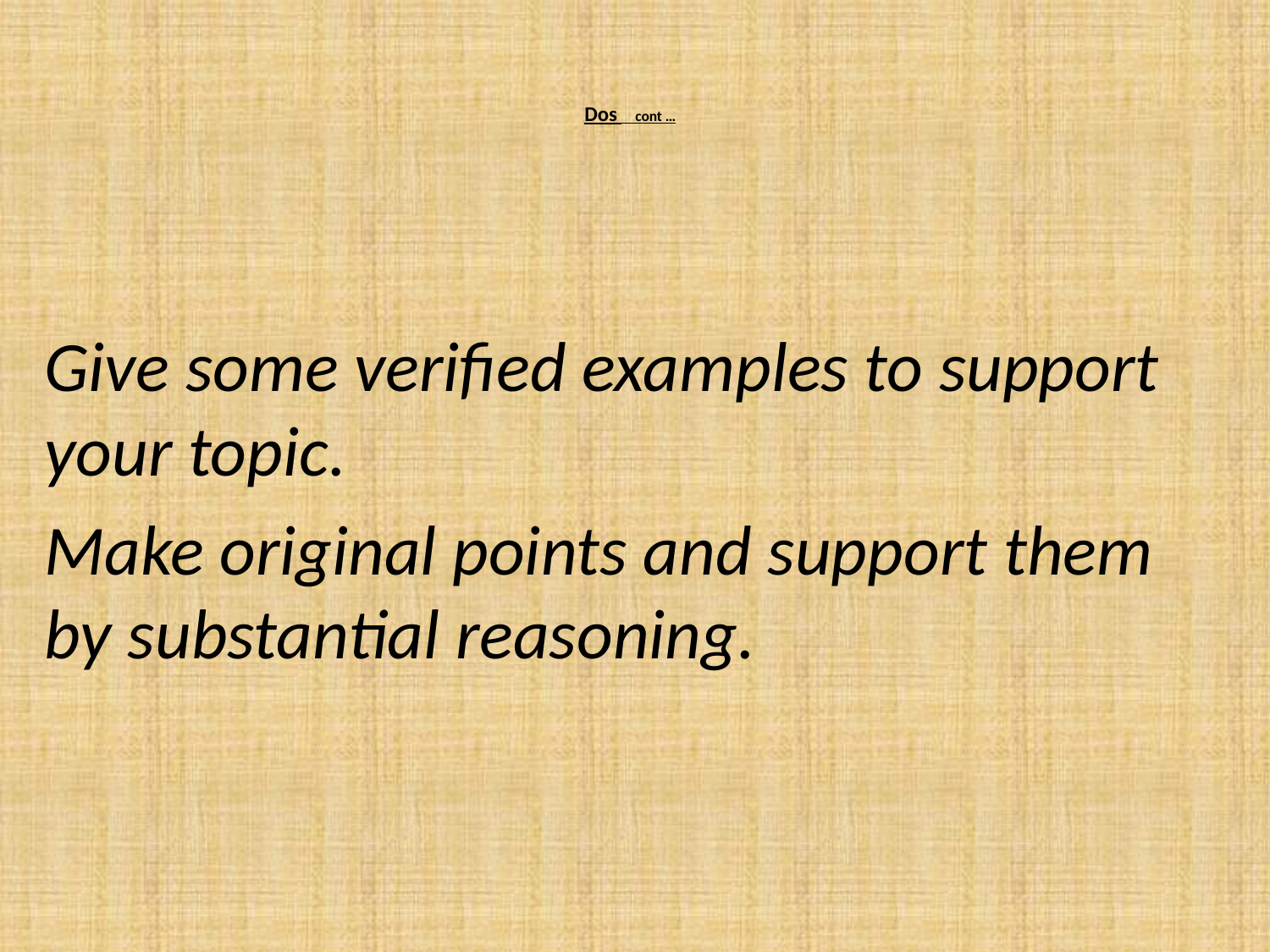

# Dos     cont …

Give some verified examples to support your topic.
Make original points and support them by substantial reasoning.